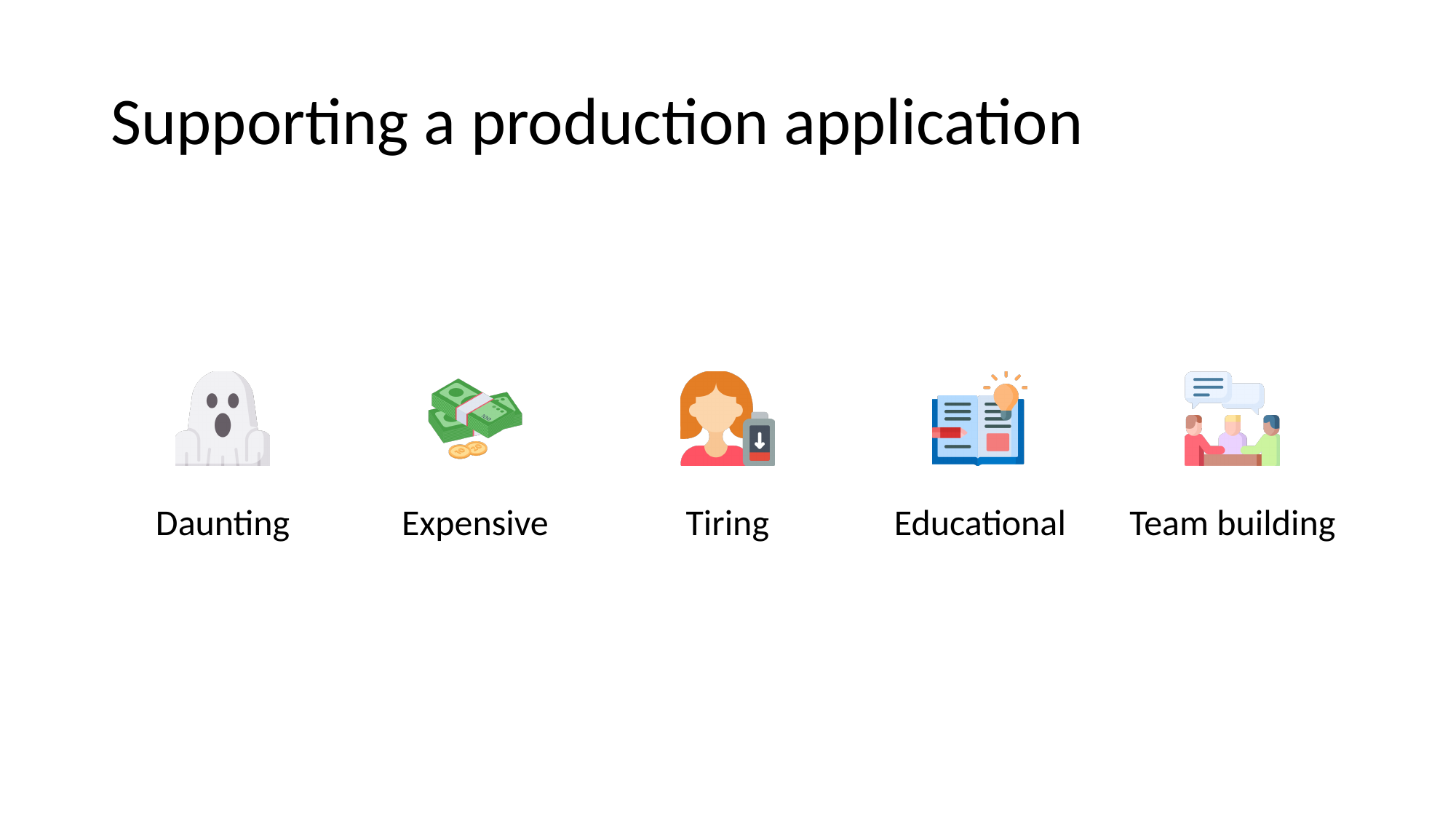

# Supporting a production application
Daunting
Expensive
Tiring
Educational
Team building